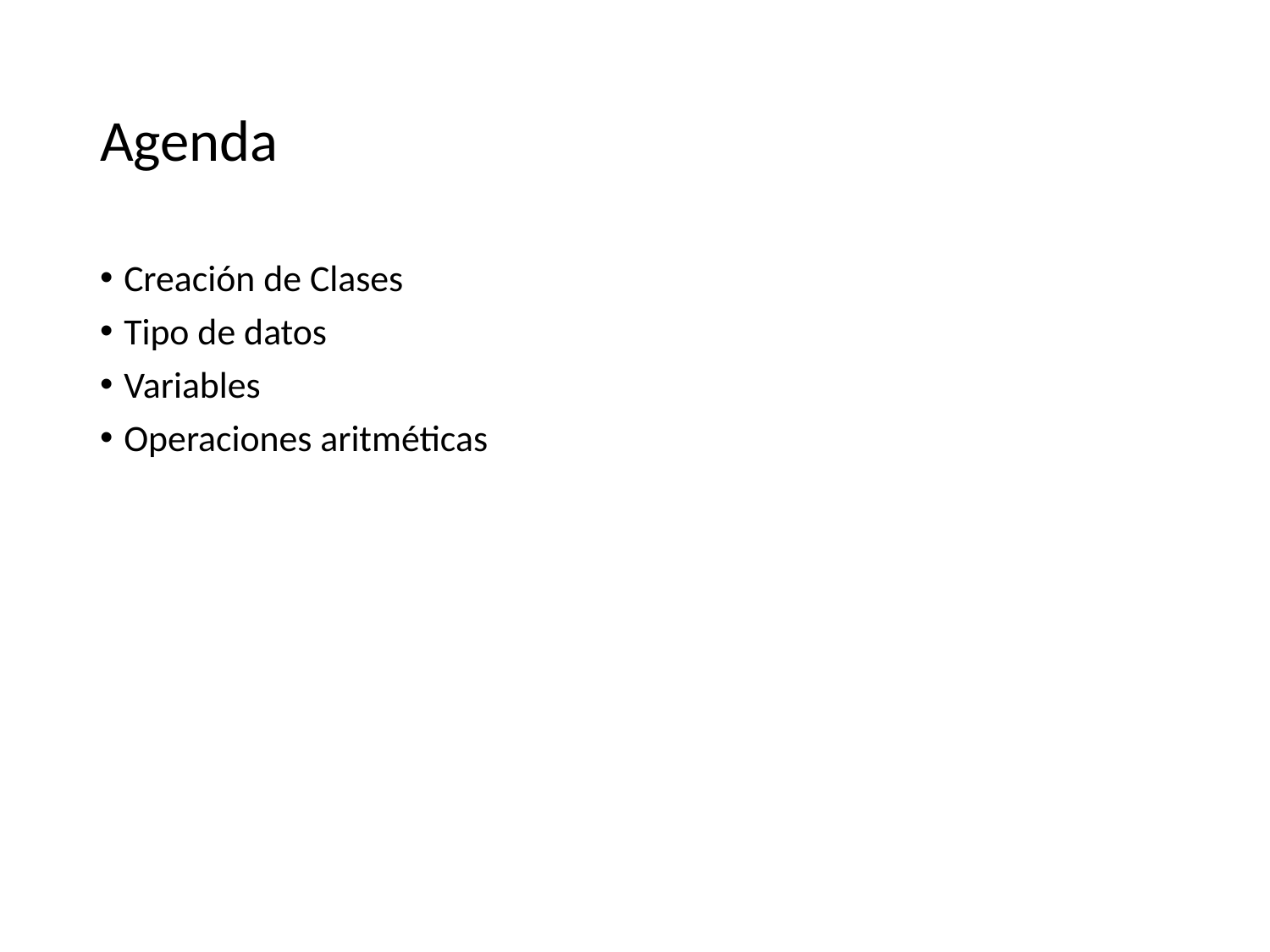

# Agenda
Creación de Clases
Tipo de datos
Variables
Operaciones aritméticas